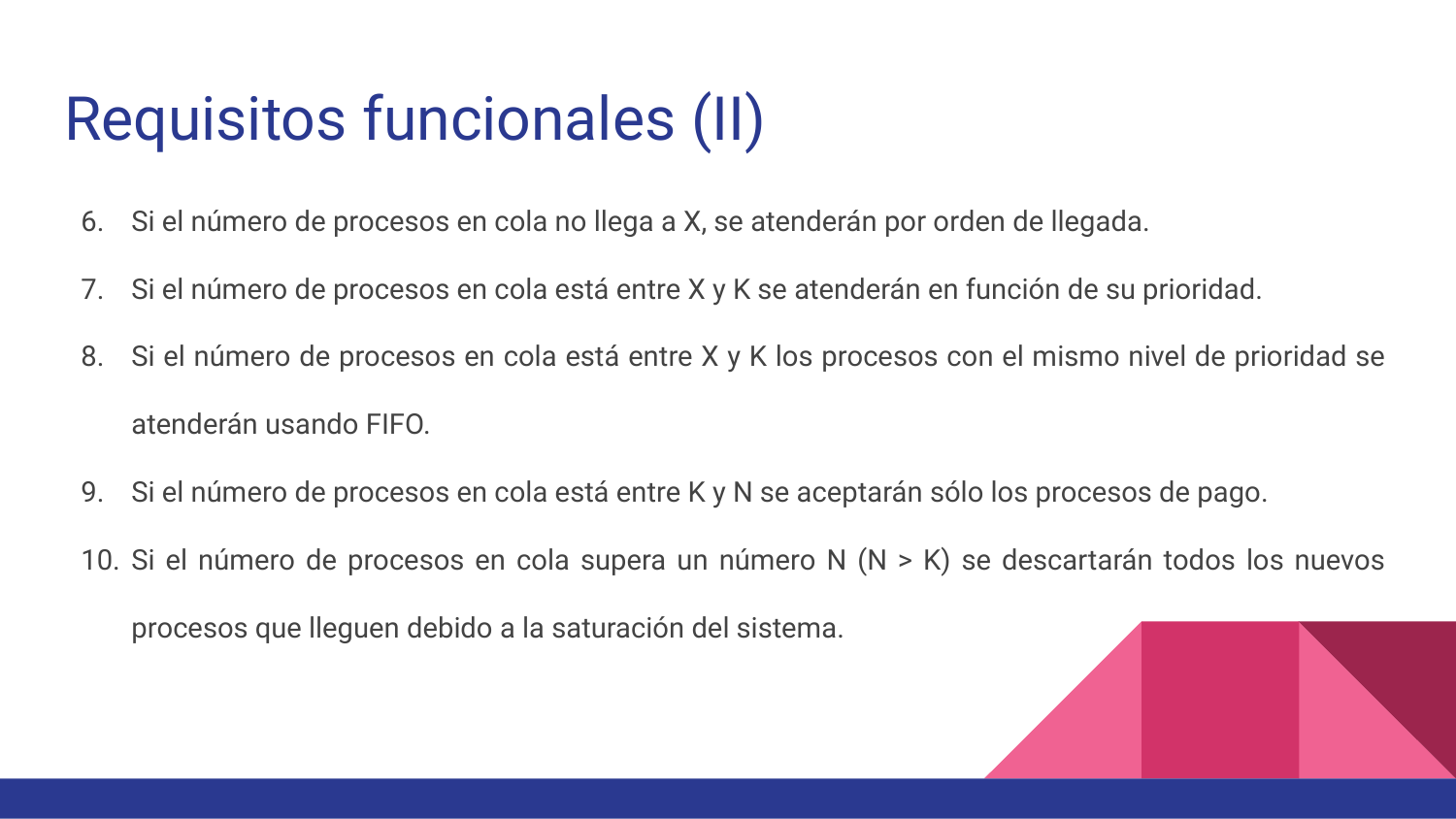

# Requisitos funcionales (II)
Si el número de procesos en cola no llega a X, se atenderán por orden de llegada.
Si el número de procesos en cola está entre X y K se atenderán en función de su prioridad.
Si el número de procesos en cola está entre X y K los procesos con el mismo nivel de prioridad se atenderán usando FIFO.
Si el número de procesos en cola está entre K y N se aceptarán sólo los procesos de pago.
Si el número de procesos en cola supera un número N (N > K) se descartarán todos los nuevos procesos que lleguen debido a la saturación del sistema.